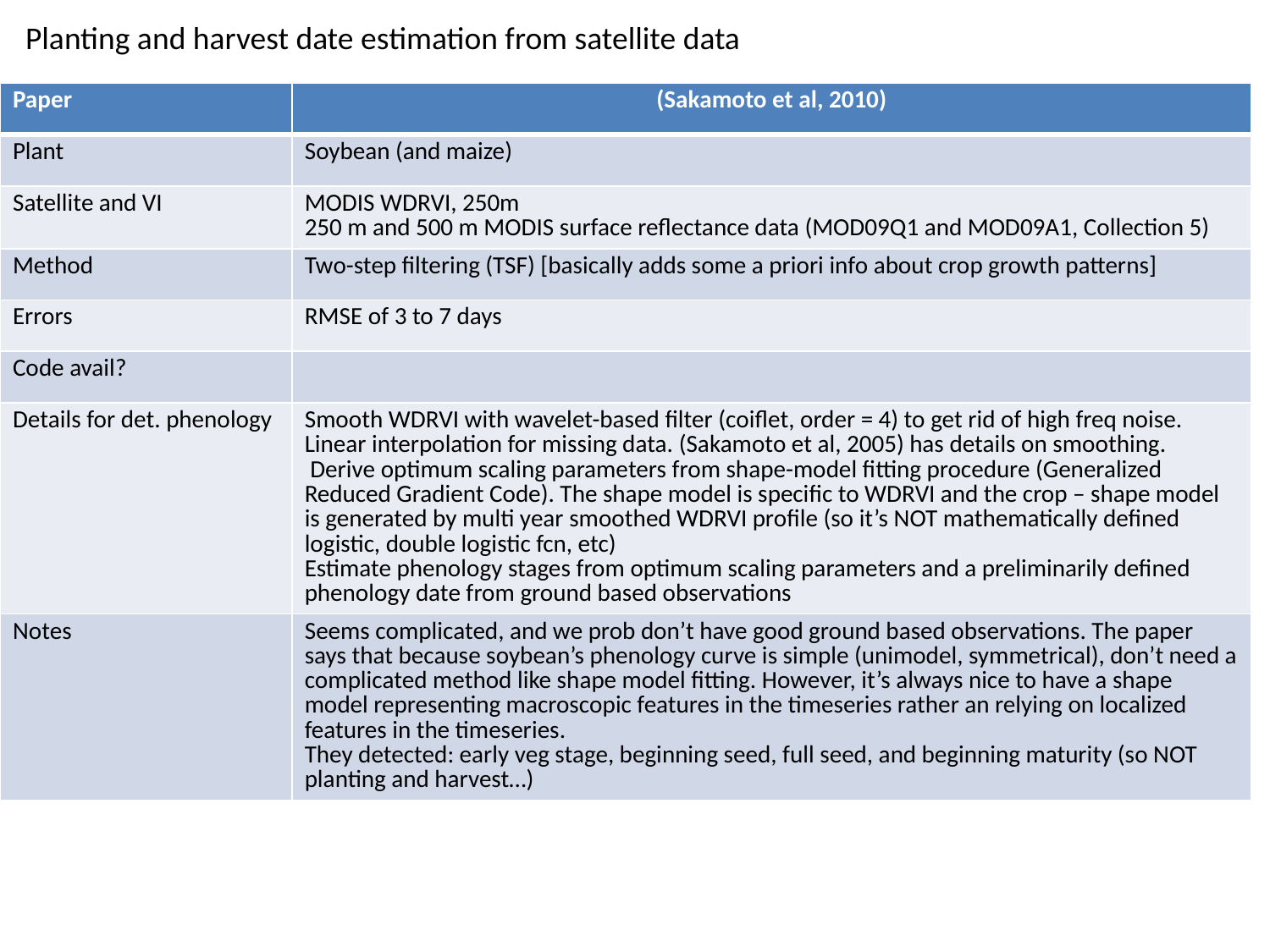

Planting and harvest date estimation from satellite data
| Paper | (Sakamoto et al, 2010) |
| --- | --- |
| Plant | Soybean (and maize) |
| Satellite and VI | MODIS WDRVI, 250m 250 m and 500 m MODIS surface reflectance data (MOD09Q1 and MOD09A1, Collection 5) |
| Method | Two-step filtering (TSF) [basically adds some a priori info about crop growth patterns] |
| Errors | RMSE of 3 to 7 days |
| Code avail? |  |
| Details for det. phenology | Smooth WDRVI with wavelet-based filter (coiflet, order = 4) to get rid of high freq noise. Linear interpolation for missing data. (Sakamoto et al, 2005) has details on smoothing. Derive optimum scaling parameters from shape-model fitting procedure (Generalized Reduced Gradient Code). The shape model is specific to WDRVI and the crop – shape model is generated by multi year smoothed WDRVI profile (so it’s NOT mathematically defined logistic, double logistic fcn, etc) Estimate phenology stages from optimum scaling parameters and a preliminarily defined phenology date from ground based observations |
| Notes | Seems complicated, and we prob don’t have good ground based observations. The paper says that because soybean’s phenology curve is simple (unimodel, symmetrical), don’t need a complicated method like shape model fitting. However, it’s always nice to have a shape model representing macroscopic features in the timeseries rather an relying on localized features in the timeseries. They detected: early veg stage, beginning seed, full seed, and beginning maturity (so NOT planting and harvest…) |